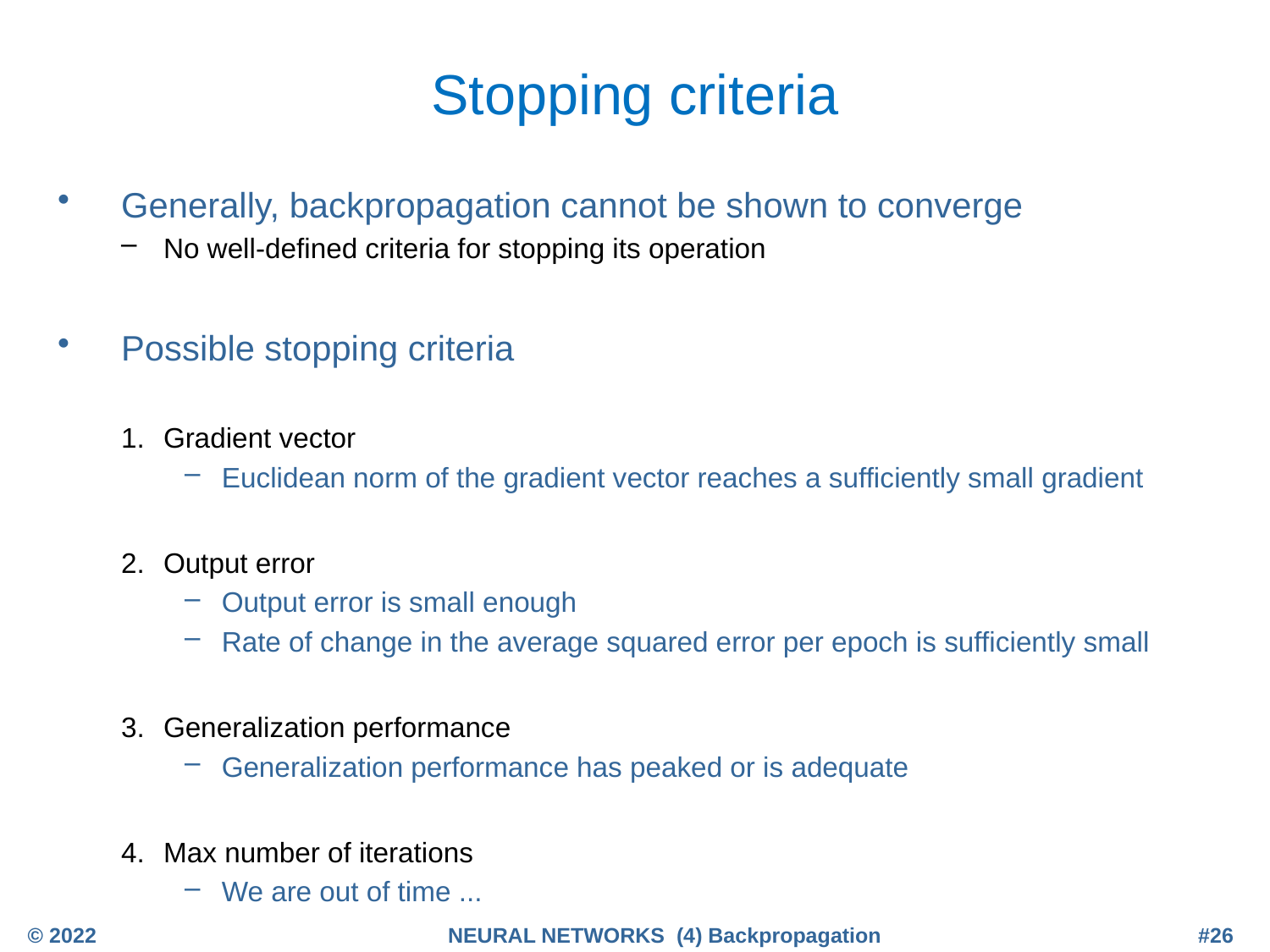

# Stopping criteria
Generally, backpropagation cannot be shown to converge
No well-defined criteria for stopping its operation

Possible stopping criteria

Gradient vector
Euclidean norm of the gradient vector reaches a sufficiently small gradient

Output error
Output error is small enough
Rate of change in the average squared error per epoch is sufficiently small

Generalization performance
Generalization performance has peaked or is adequate

Max number of iterations
We are out of time ...
© 2022
NEURAL NETWORKS  (4) Backpropagation
#26